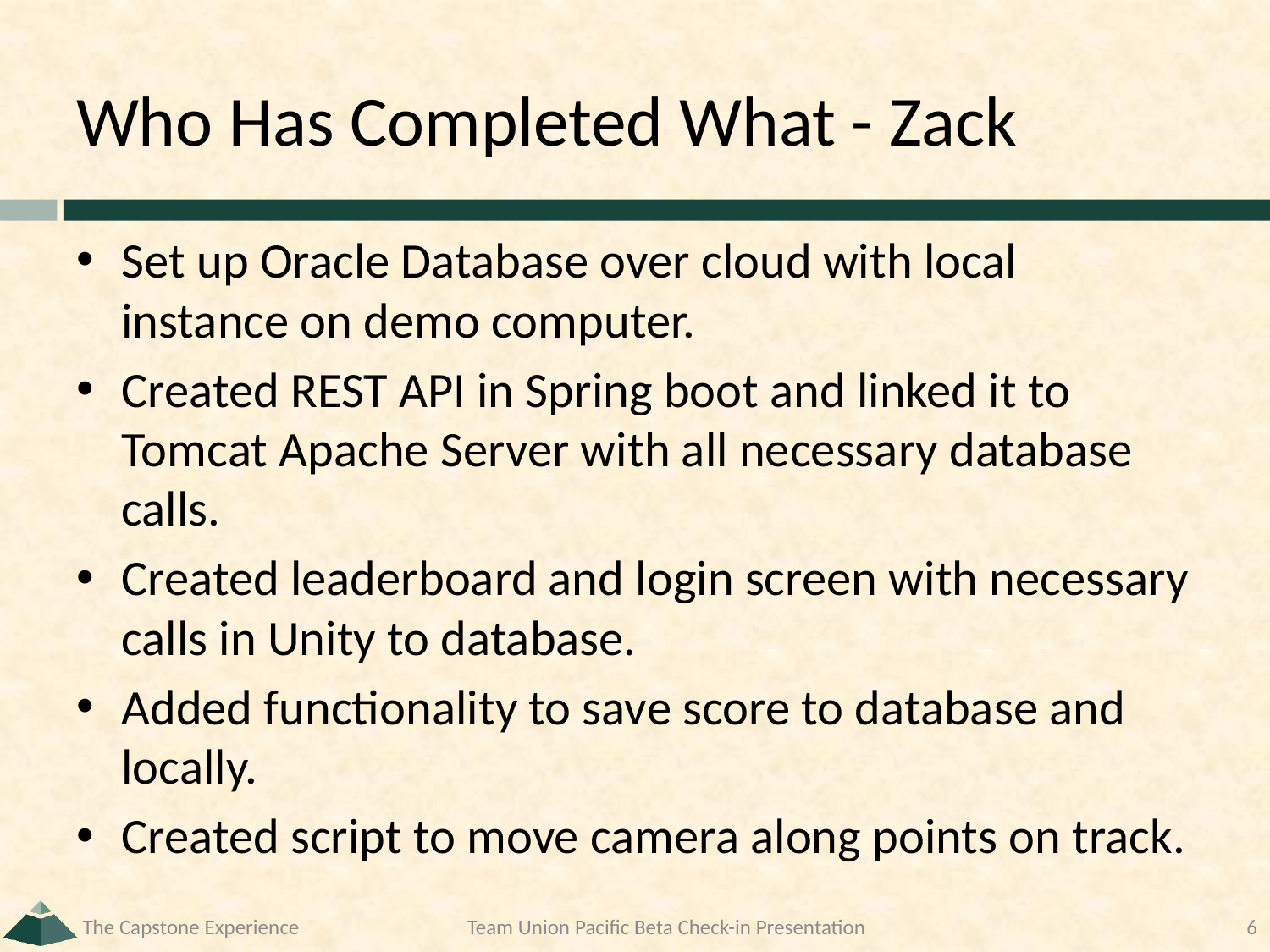

# Who Has Completed What - Zack
Set up Oracle Database over cloud with local instance on demo computer.
Created REST API in Spring boot and linked it to Tomcat Apache Server with all necessary database calls.
Created leaderboard and login screen with necessary calls in Unity to database.
Added functionality to save score to database and locally.
Created script to move camera along points on track.
The Capstone Experience
Team Union Pacific Beta Check-in Presentation
6